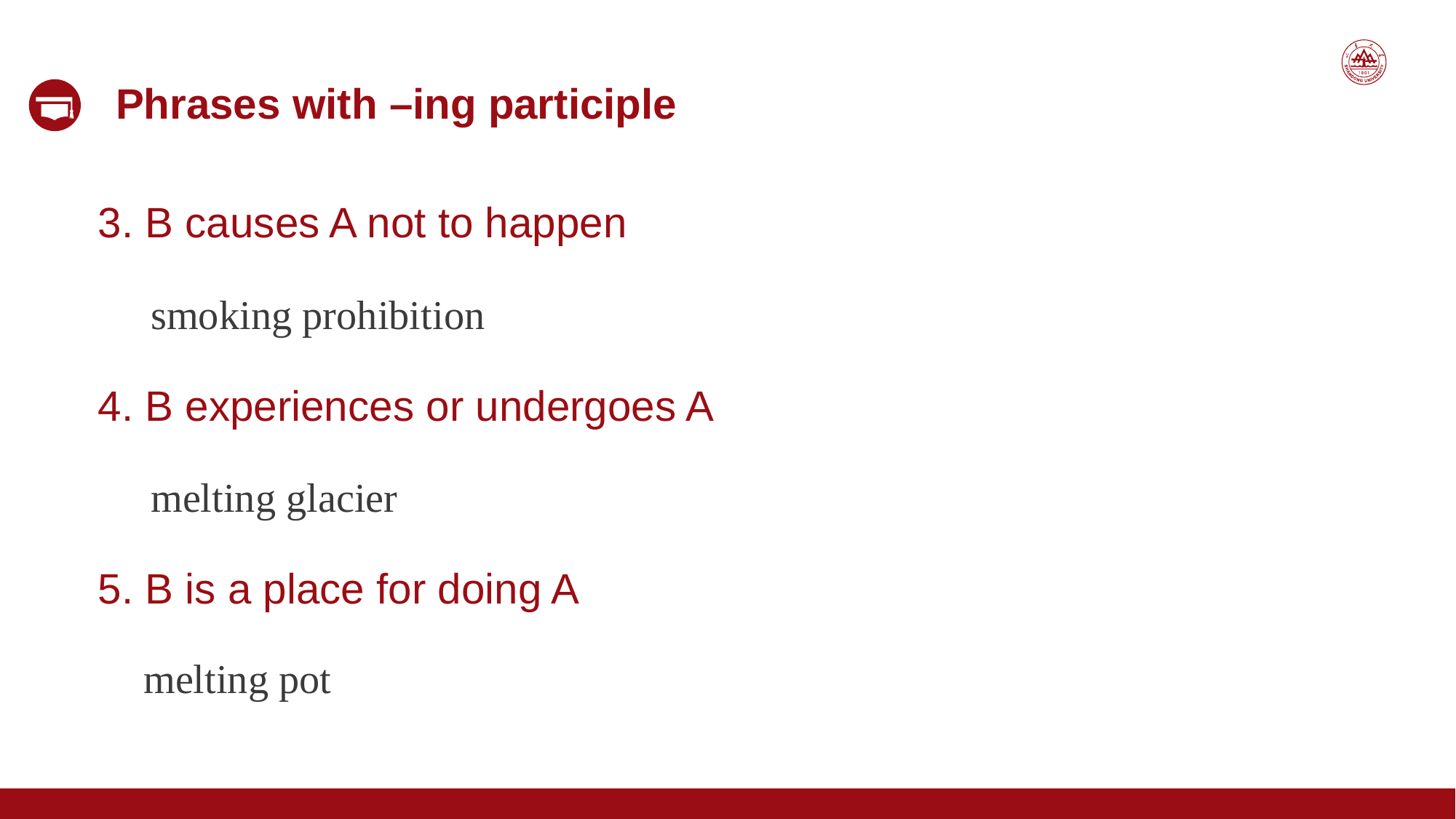

Phrases with –ing participle
3. B causes A not to happen
     smoking prohibition
4. B experiences or undergoes A
     melting glacier
5. B is a place for doing A
     melting pot